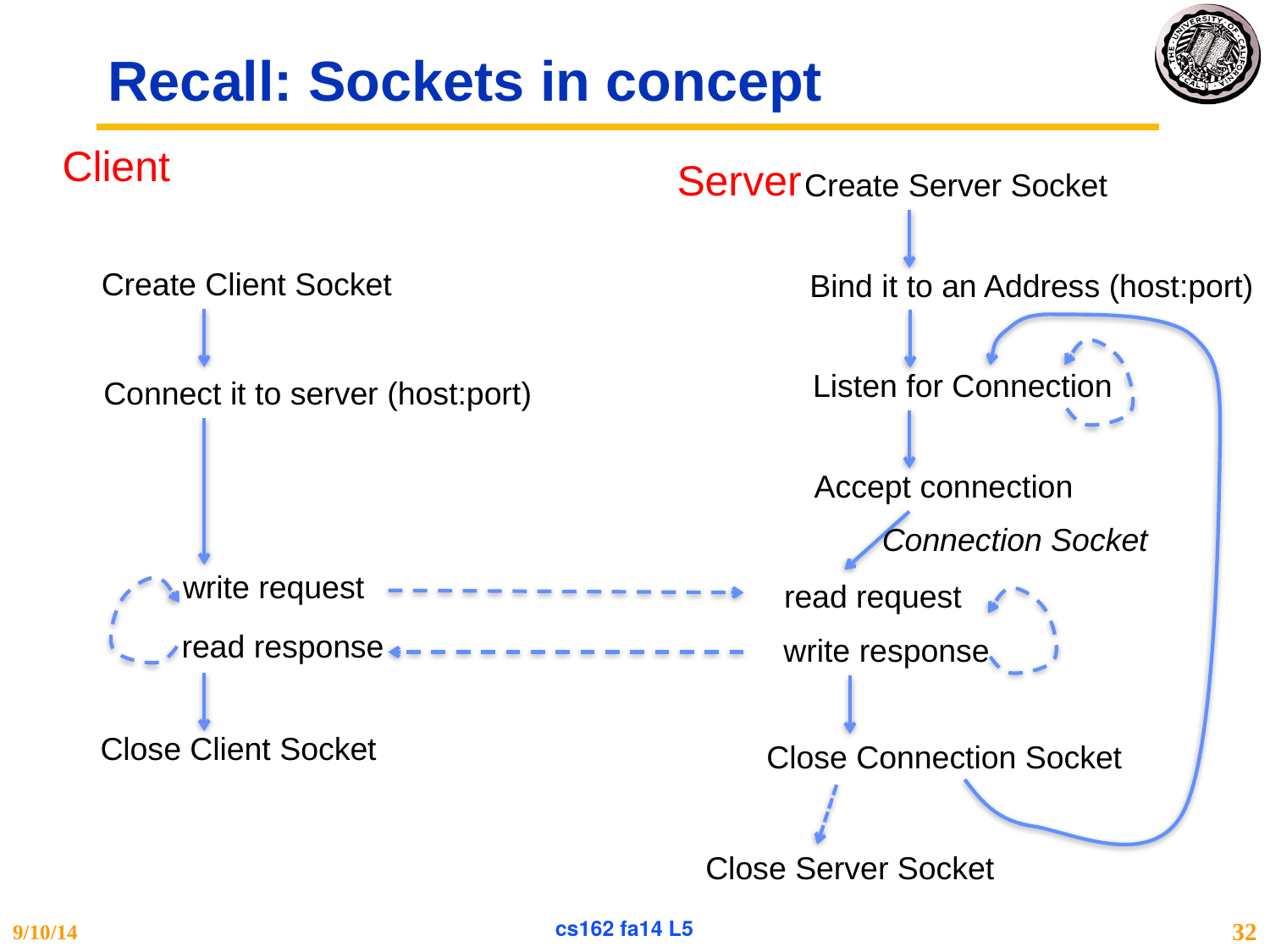

# Recall: Sockets in concept
Client
Server
Create Server Socket
Bind it to an Address (host:port)

Listen for Connection
Create Client Socket
Connect it to server (host:port)

Accept connection
Connection Socket
read request
write request

read response
write response
Close Client Socket
Close Connection Socket
Close Server Socket
9/10/14
cs162 fa14 L5
32